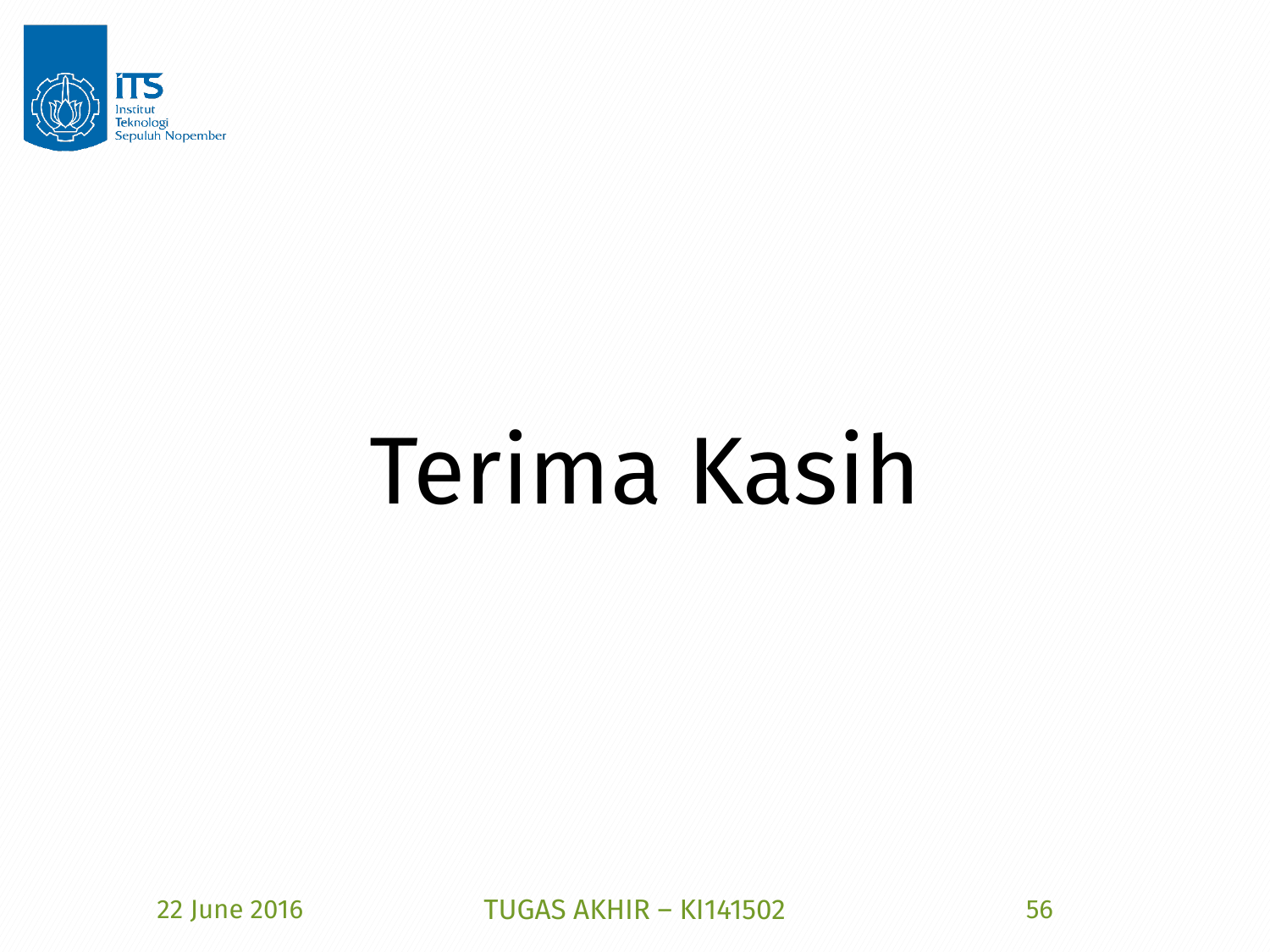

#
Terima Kasih
22 June 2016
TUGAS AKHIR – KI141502
56